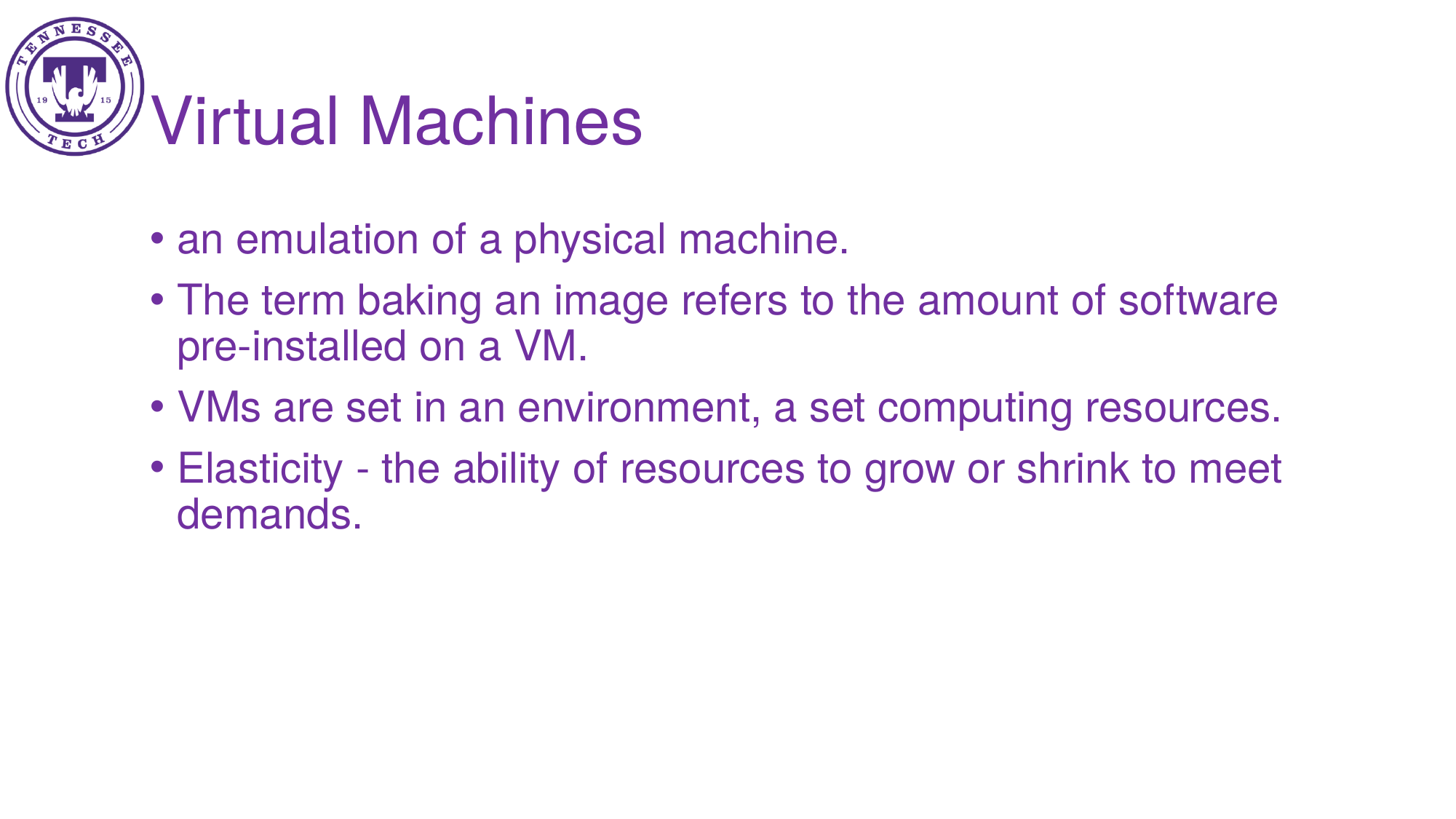

# Virtual Machines
an emulation of a physical machine.
The term baking an image refers to the amount of software pre-installed on a VM.
VMs are set in an environment, a set computing resources.
Elasticity - the ability of resources to grow or shrink to meet demands.